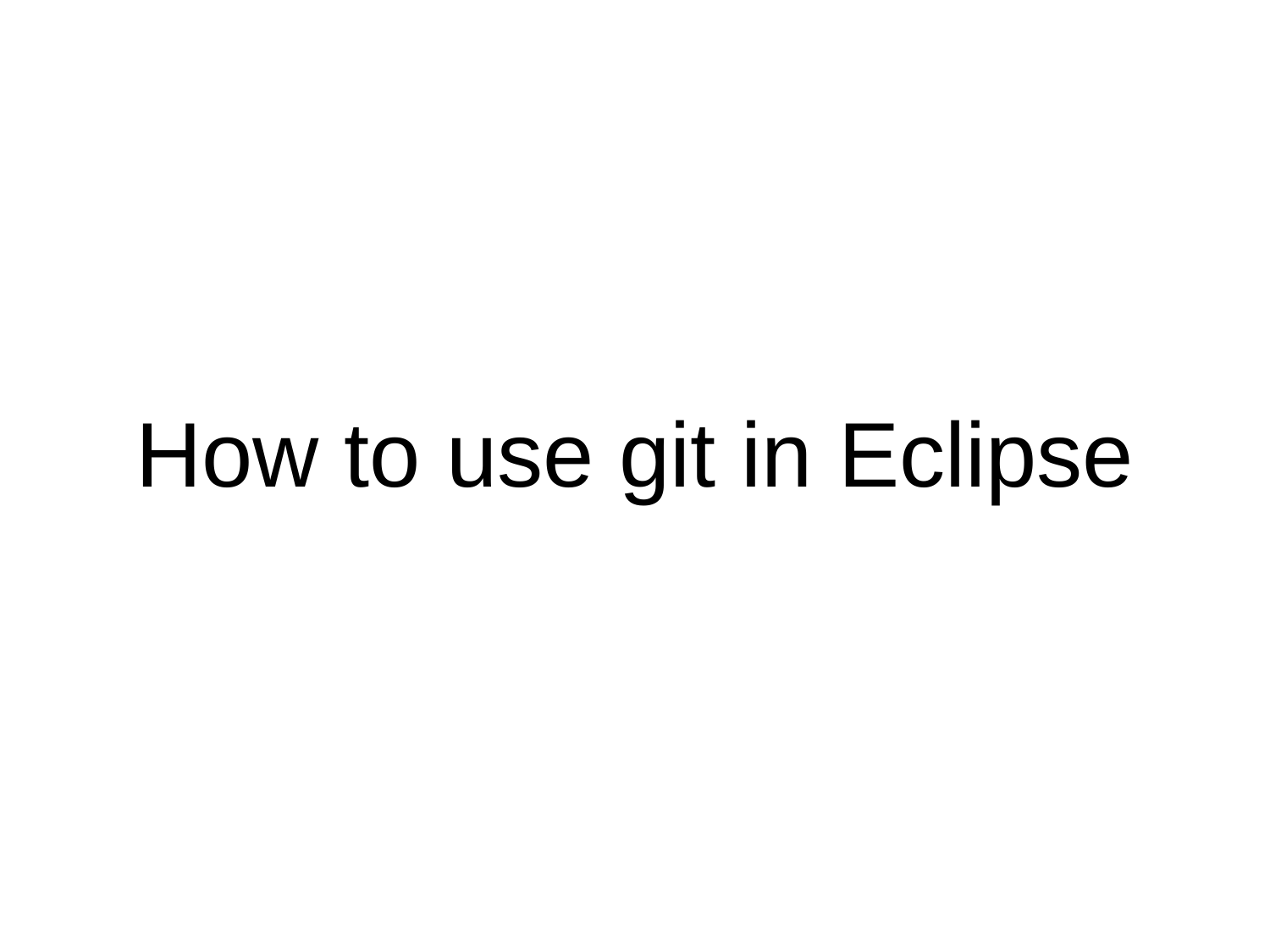

# How to use git in Eclipse